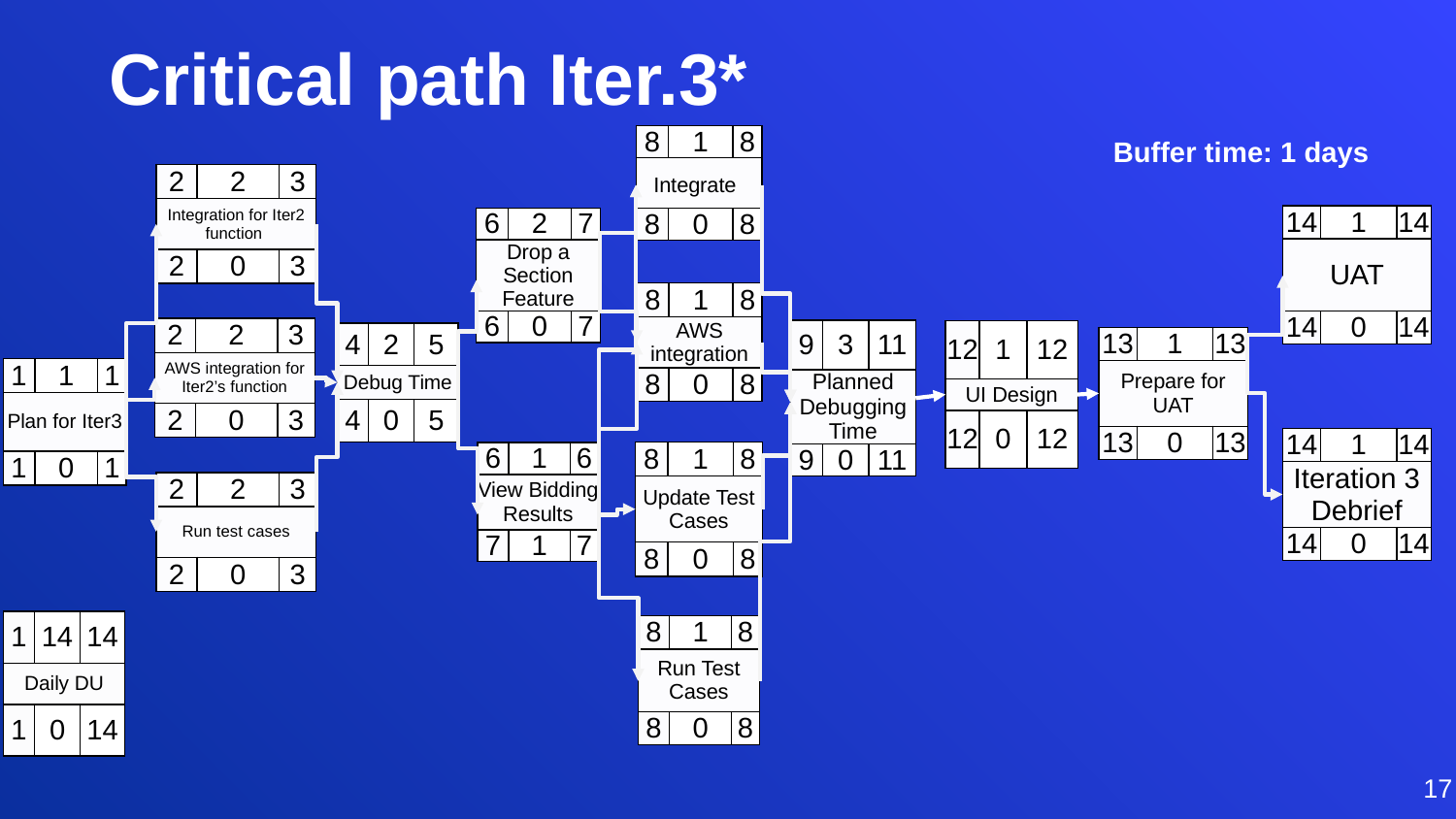

Critical path Iter.3*

| 8 | 1 | 8 |
| --- | --- | --- |
| Integrate |  |  |
| 8 | 0 | 8 |
Buffer time: 1 days
| 2 | 2 | 3 |
| --- | --- | --- |
| Integration for Iter2 function |  |  |
| 2 | 0 | 3 |
| 14 | 1 | 14 |
| --- | --- | --- |
| UAT |  |  |
| 14 | 0 | 14 |
| 6 | 2 | 7 |
| --- | --- | --- |
| Drop a Section Feature |  |  |
| 6 | 0 | 7 |
| 8 | 1 | 8 |
| --- | --- | --- |
| AWS integration |  |  |
| 8 | 0 | 8 |
| 2 | 2 | 3 |
| --- | --- | --- |
| AWS integration for Iter2’s function |  |  |
| 2 | 0 | 3 |
| 9 | 3 | 11 |
| --- | --- | --- |
| Planned Debugging Time |  |  |
| 9 | 0 | 11 |
| 12 | 1 | 12 |
| --- | --- | --- |
| UI Design |  |  |
| 12 | 0 | 12 |
| 4 | 2 | 5 |
| --- | --- | --- |
| Debug Time |  |  |
| 4 | 0 | 5 |
| 13 | 1 | 13 |
| --- | --- | --- |
| Prepare for UAT |  |  |
| 13 | 0 | 13 |
| 1 | 1 | 1 |
| --- | --- | --- |
| Plan for Iter3 |  |  |
| 1 | 0 | 1 |
| 14 | 1 | 14 |
| --- | --- | --- |
| Iteration 3 Debrief |  |  |
| 14 | 0 | 14 |
| 8 | 1 | 8 |
| --- | --- | --- |
| Update Test Cases |  |  |
| 8 | 0 | 8 |
| 6 | 1 | 6 |
| --- | --- | --- |
| View Bidding Results |  |  |
| 7 | 1 | 7 |
| 2 | 2 | 3 |
| --- | --- | --- |
| Run test cases |  |  |
| 2 | 0 | 3 |
| 1 | 14 | 14 |
| --- | --- | --- |
| Daily DU |  |  |
| 1 | 0 | 14 |
| 8 | 1 | 8 |
| --- | --- | --- |
| Run Test Cases |  |  |
| 8 | 0 | 8 |
17